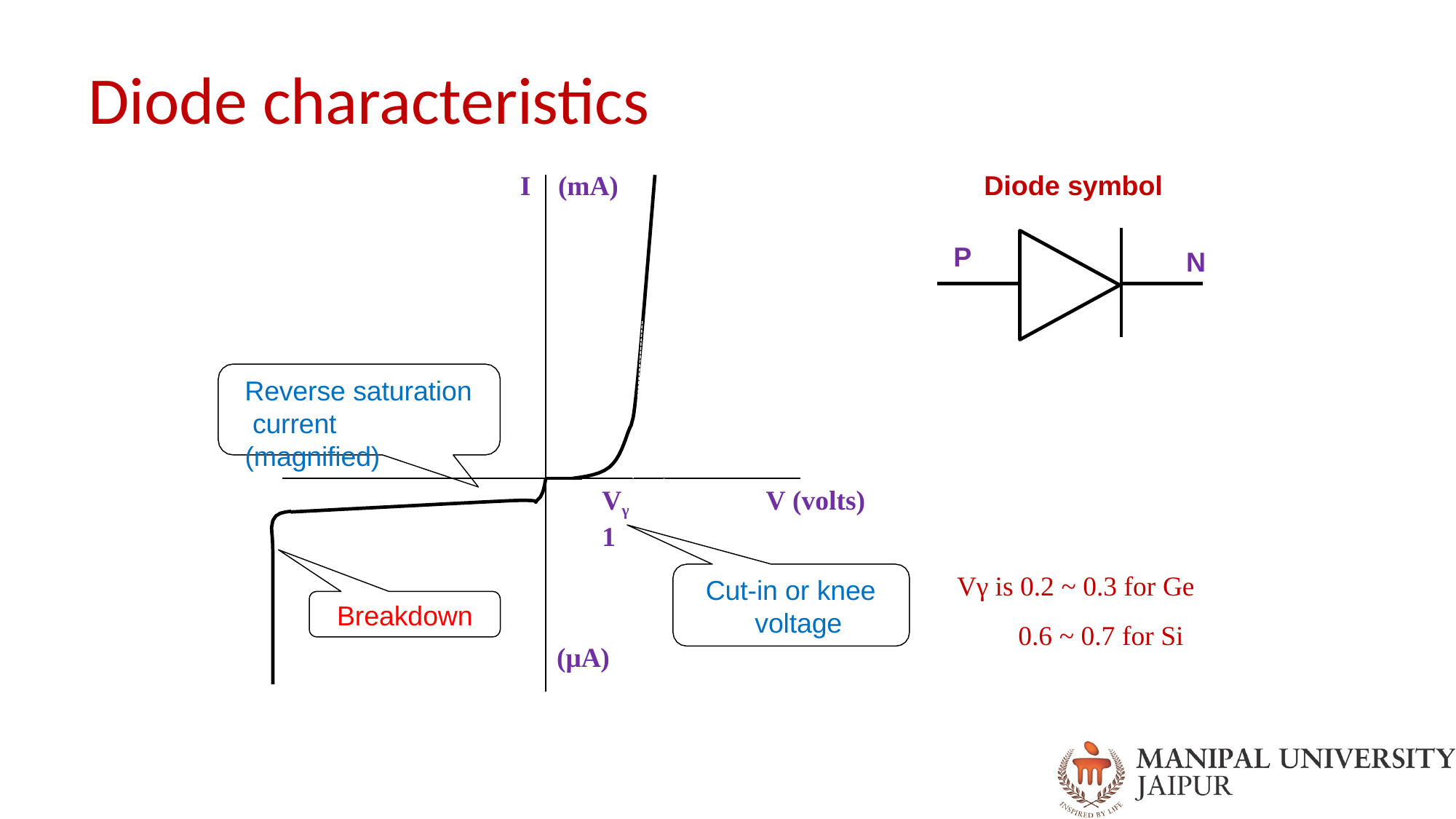

# Diode characteristics
I	(mA)
Diode symbol

P
N

Reverse saturation  current (magnified)
Vγ	1
V (volts)

Vγ is 0.2 ~ 0.3 for Ge
0.6 ~ 0.7 for Si
Cut-in or knee  voltage
Breakdown
(μA)